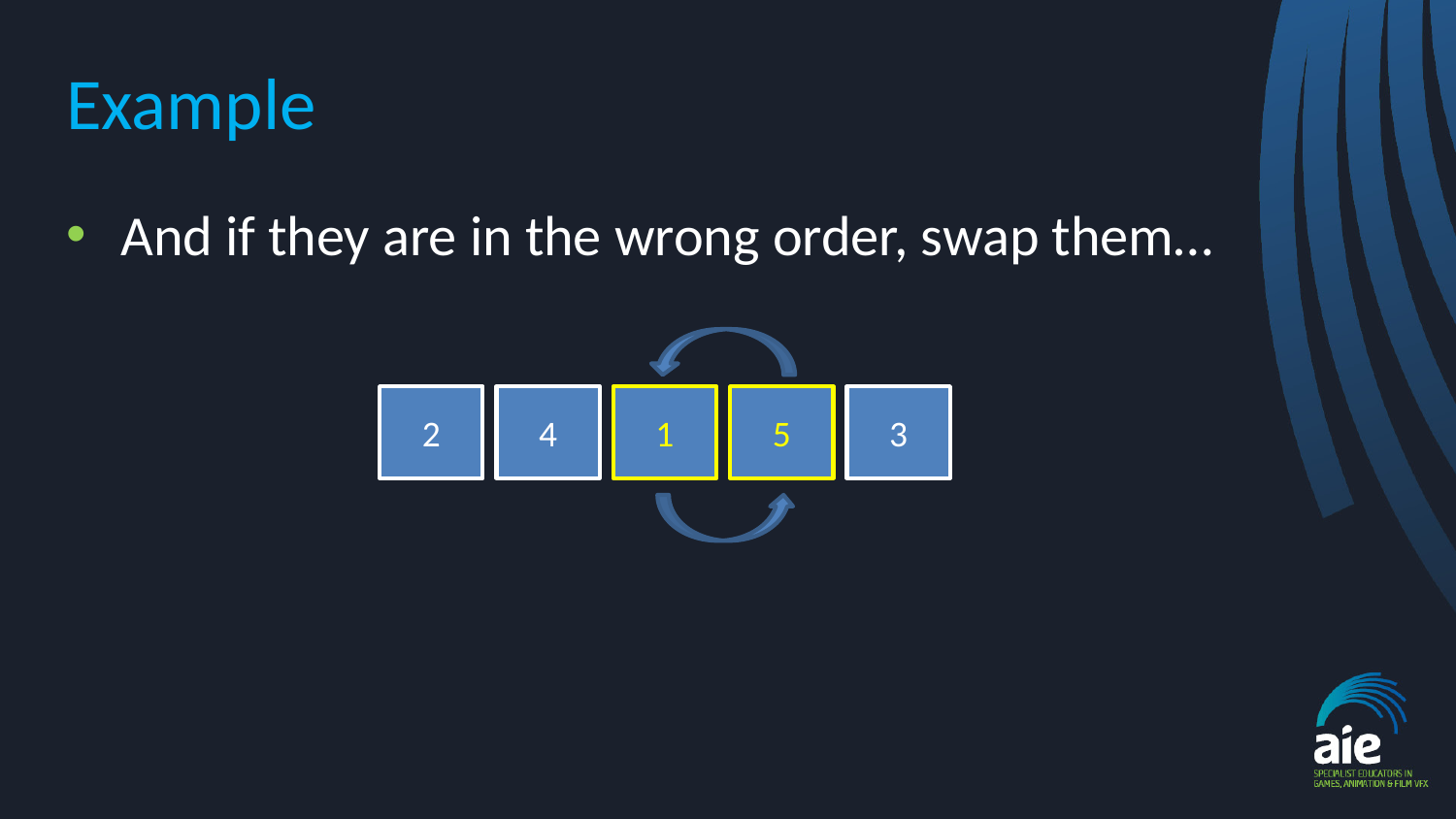

# Example
And if they are in the wrong order, swap them…

2
4
1
5
3